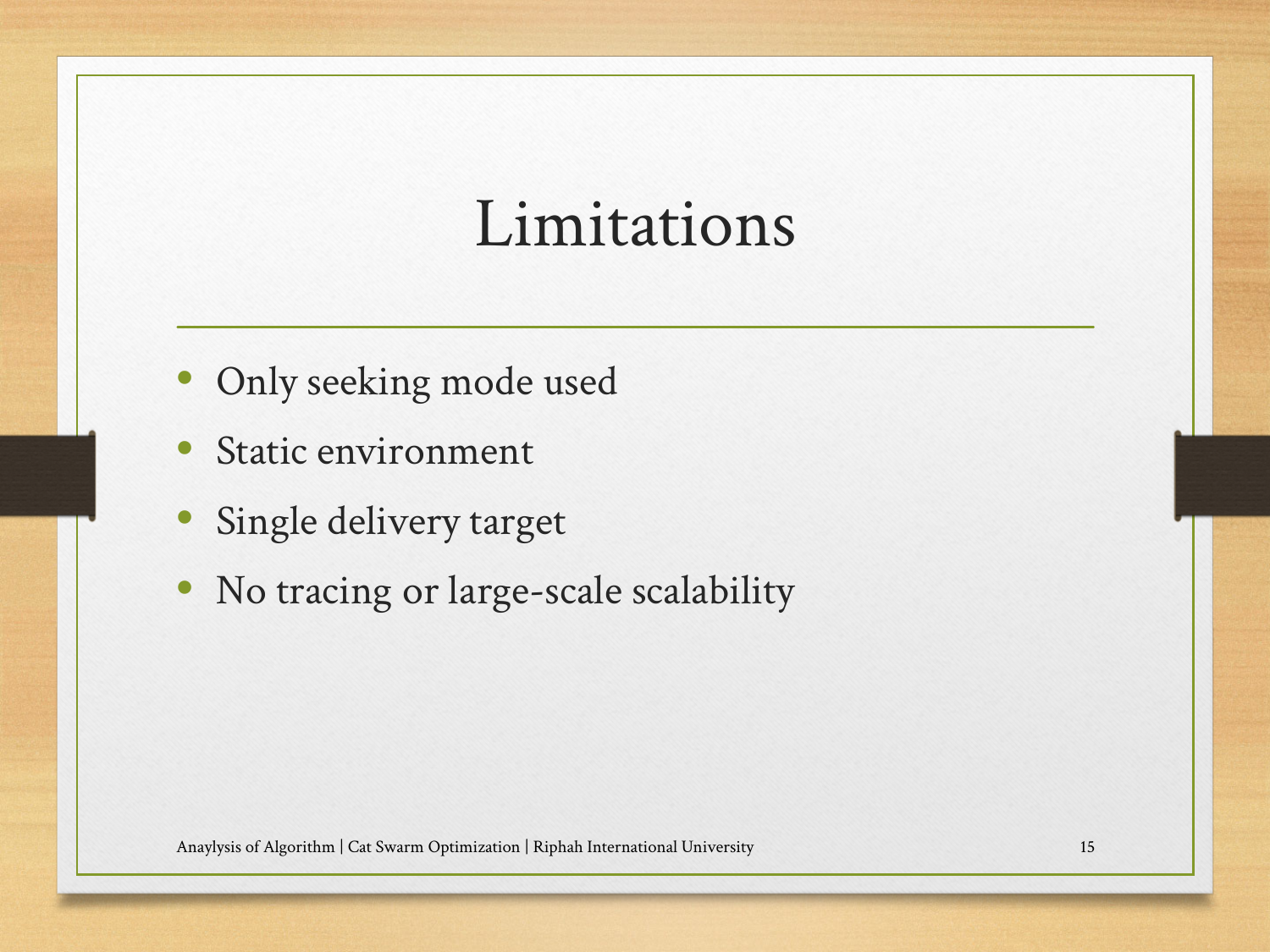

# Limitations
Only seeking mode used
Static environment
Single delivery target
No tracing or large-scale scalability
Anaylysis of Algorithm | Cat Swarm Optimization | Riphah International University
15